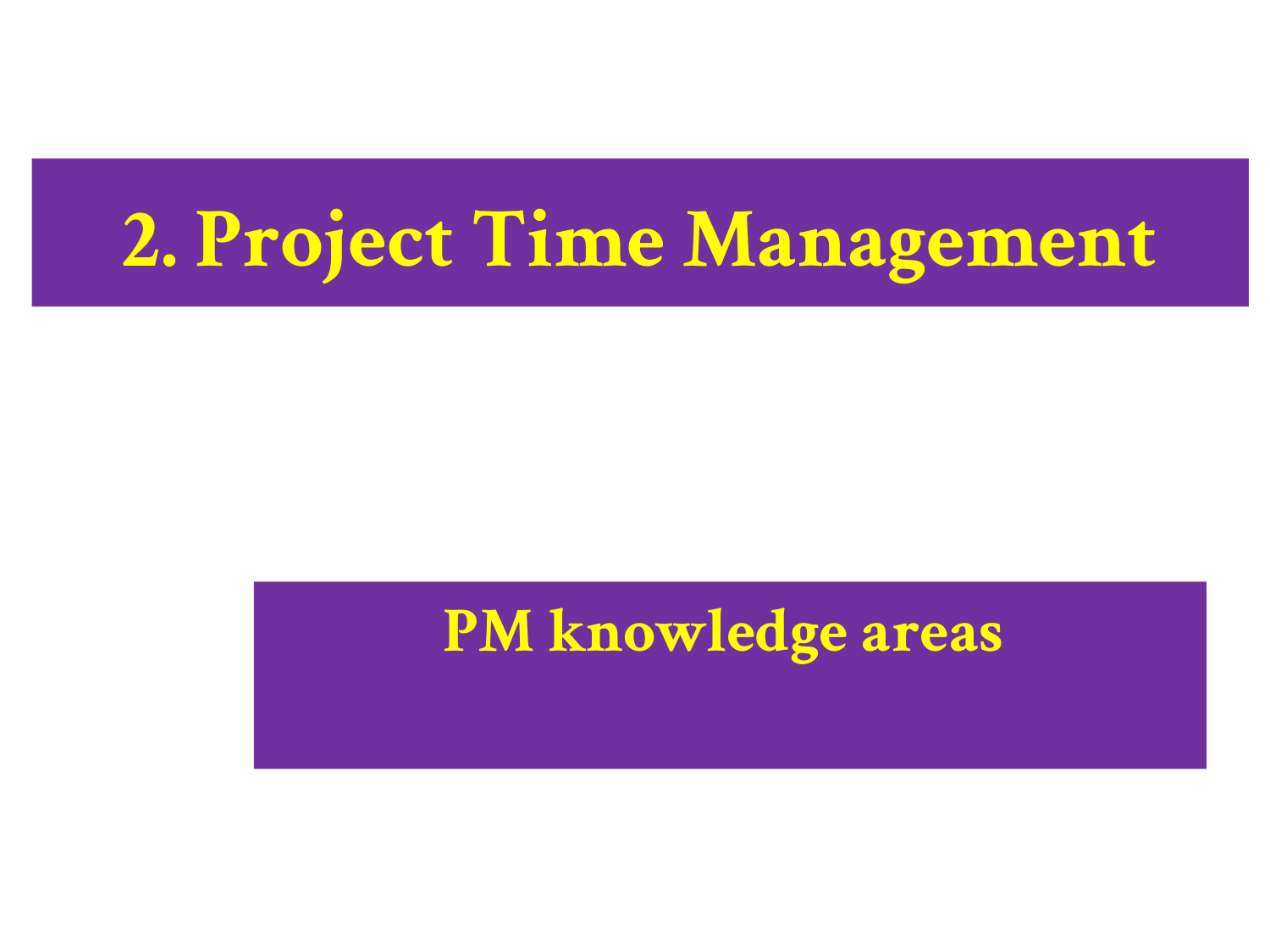

# 2. Project Time Management
PM knowledge areas